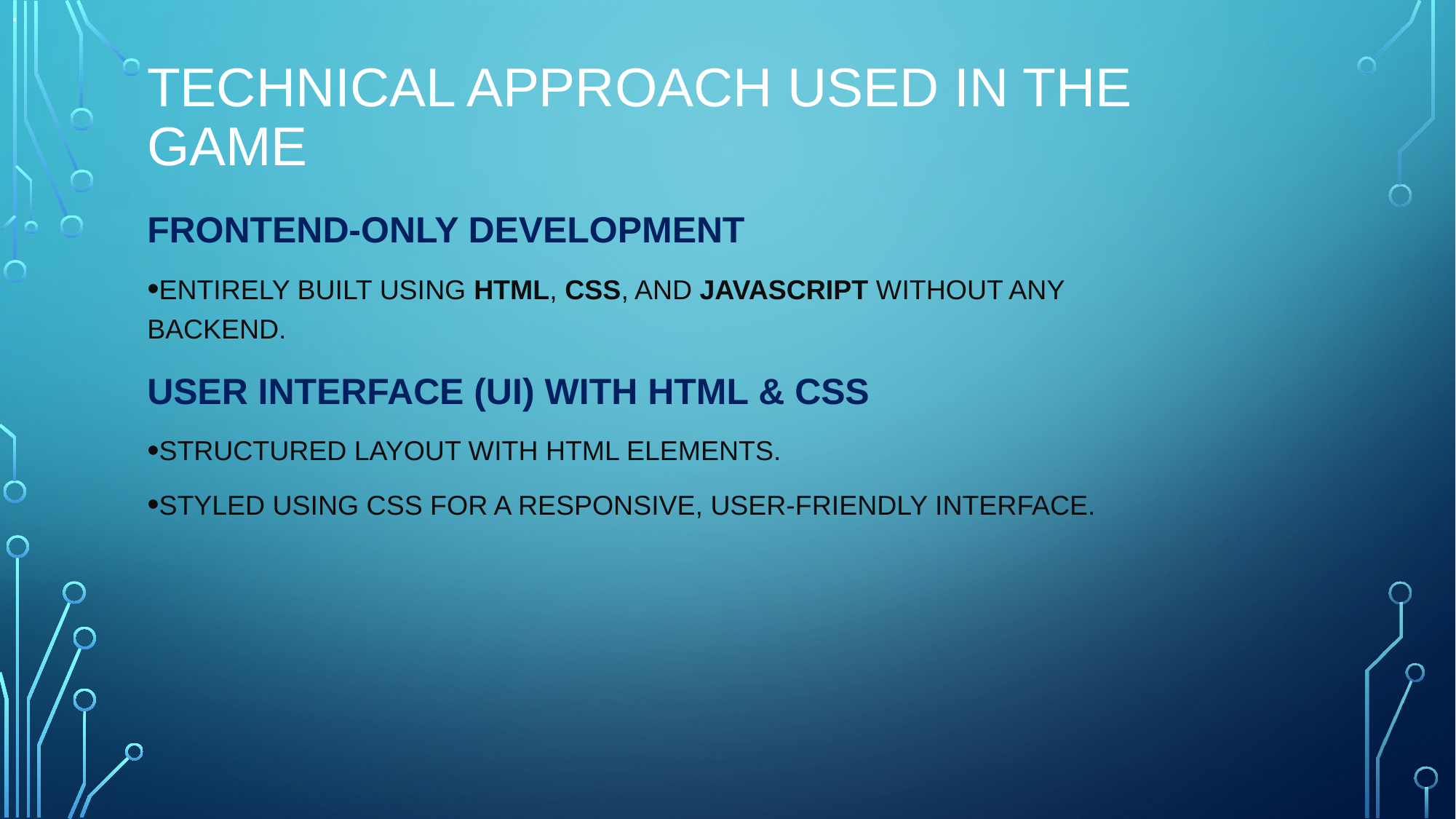

.

# Technical approach used in the game
Frontend-Only Development
Entirely built using HTML, CSS, and JavaScript without any backend.
User Interface (UI) with HTML & CSS
Structured layout with HTML elements.
Styled using CSS for a responsive, user-friendly interface.